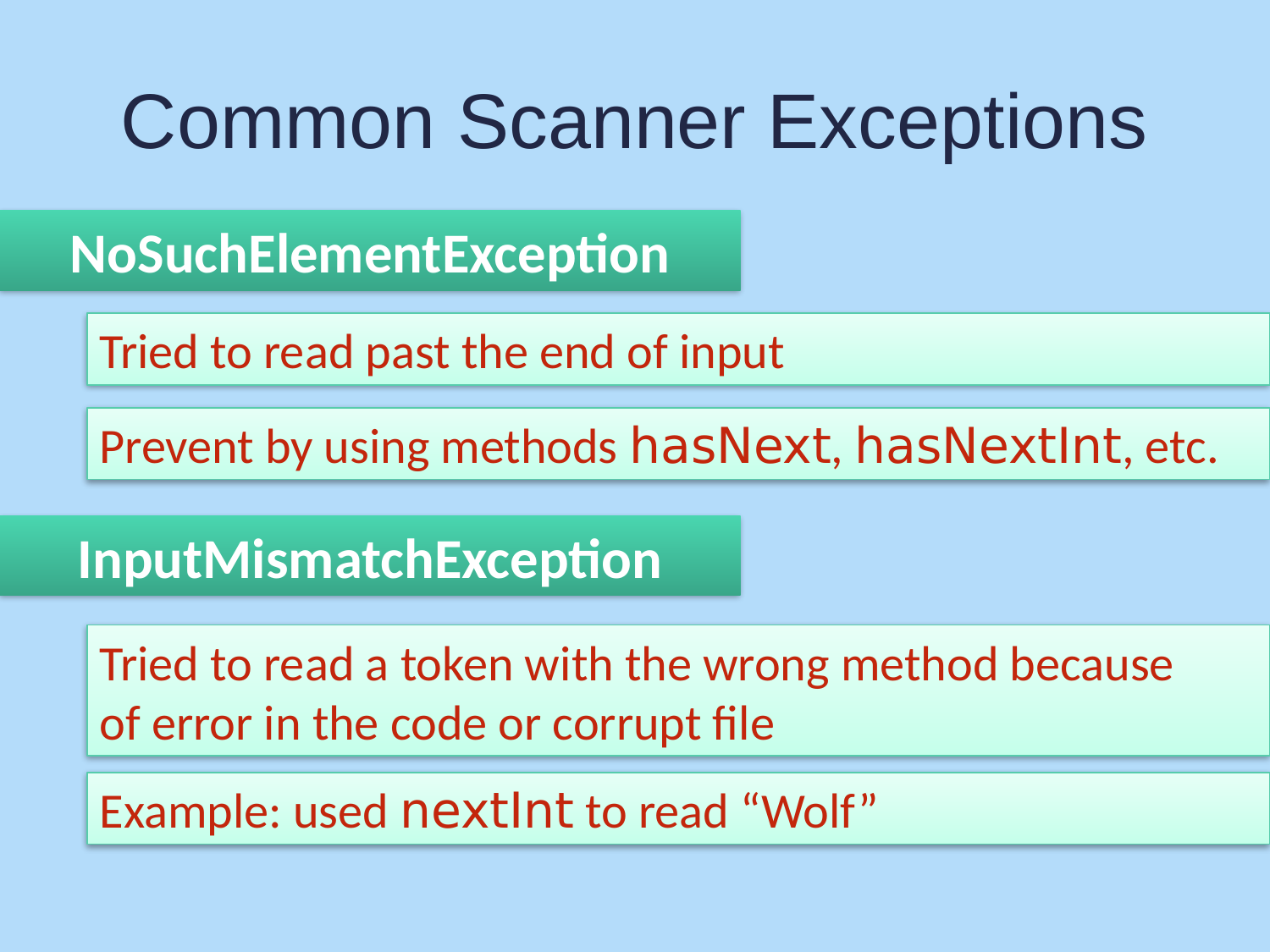

# Common Scanner Exceptions
NoSuchElementException
Tried to read past the end of input
Prevent by using methods hasNext, hasNextInt, etc.
InputMismatchException
Tried to read a token with the wrong method because
of error in the code or corrupt file
Example: used nextInt to read “Wolf”